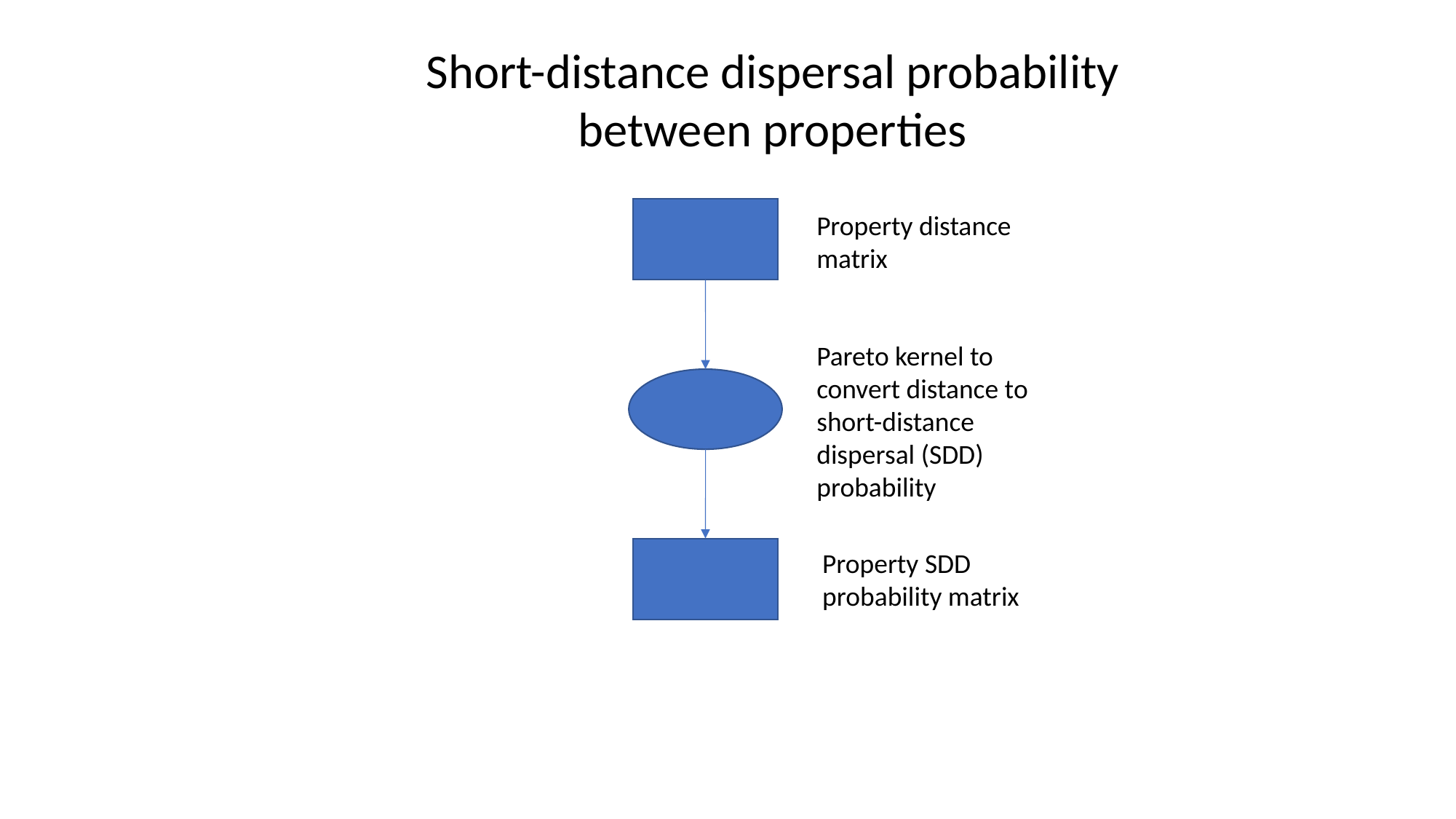

Short-distance dispersal probability between properties

Property distance matrix
Pareto kernel to convert distance to short-distance dispersal (SDD) probability

Property SDD probability matrix